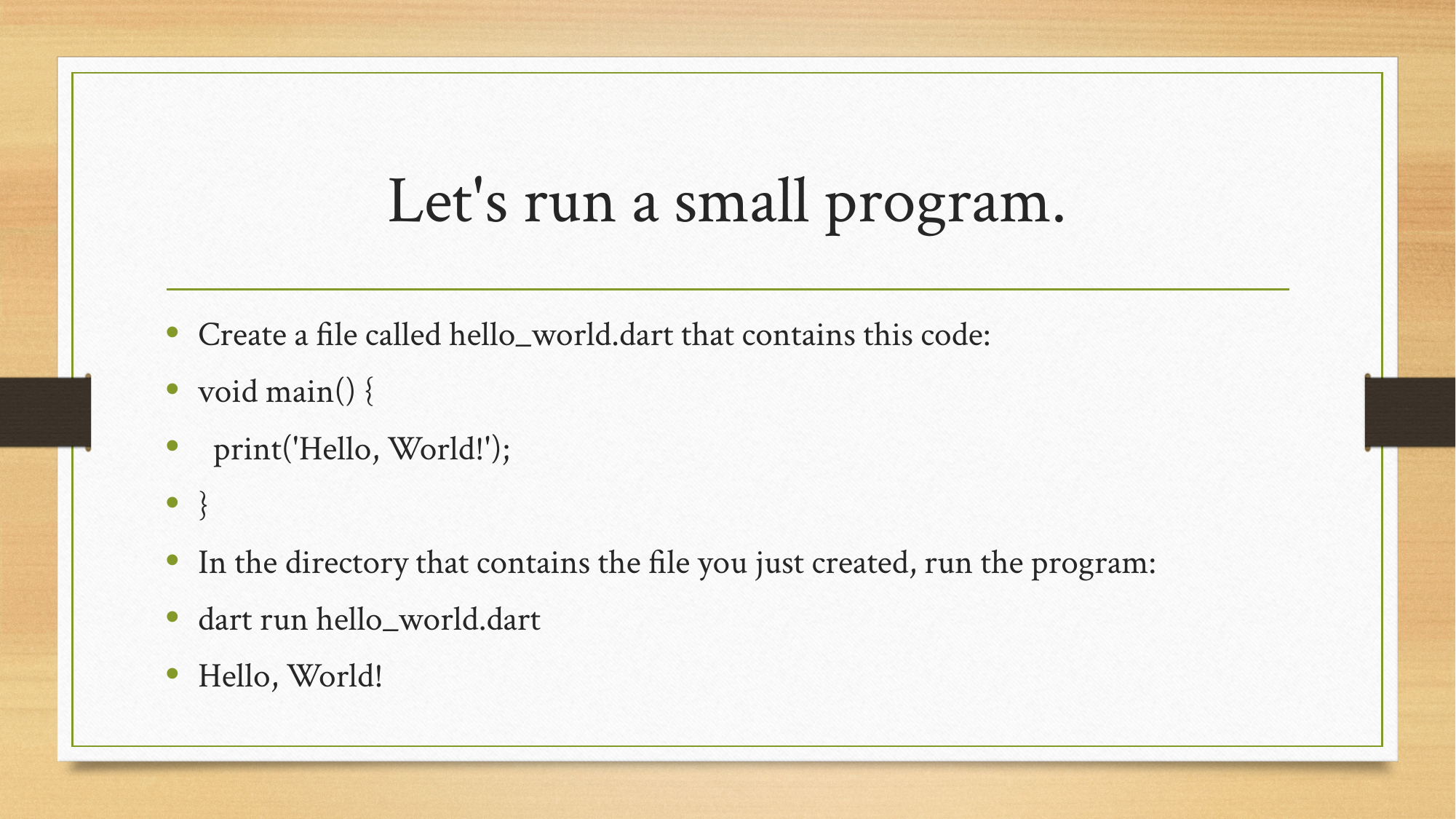

# Let's run a small program.
Create a file called hello_world.dart that contains this code:
void main() {
  print('Hello, World!');
}
In the directory that contains the file you just created, run the program:
dart run hello_world.dart
Hello, World!